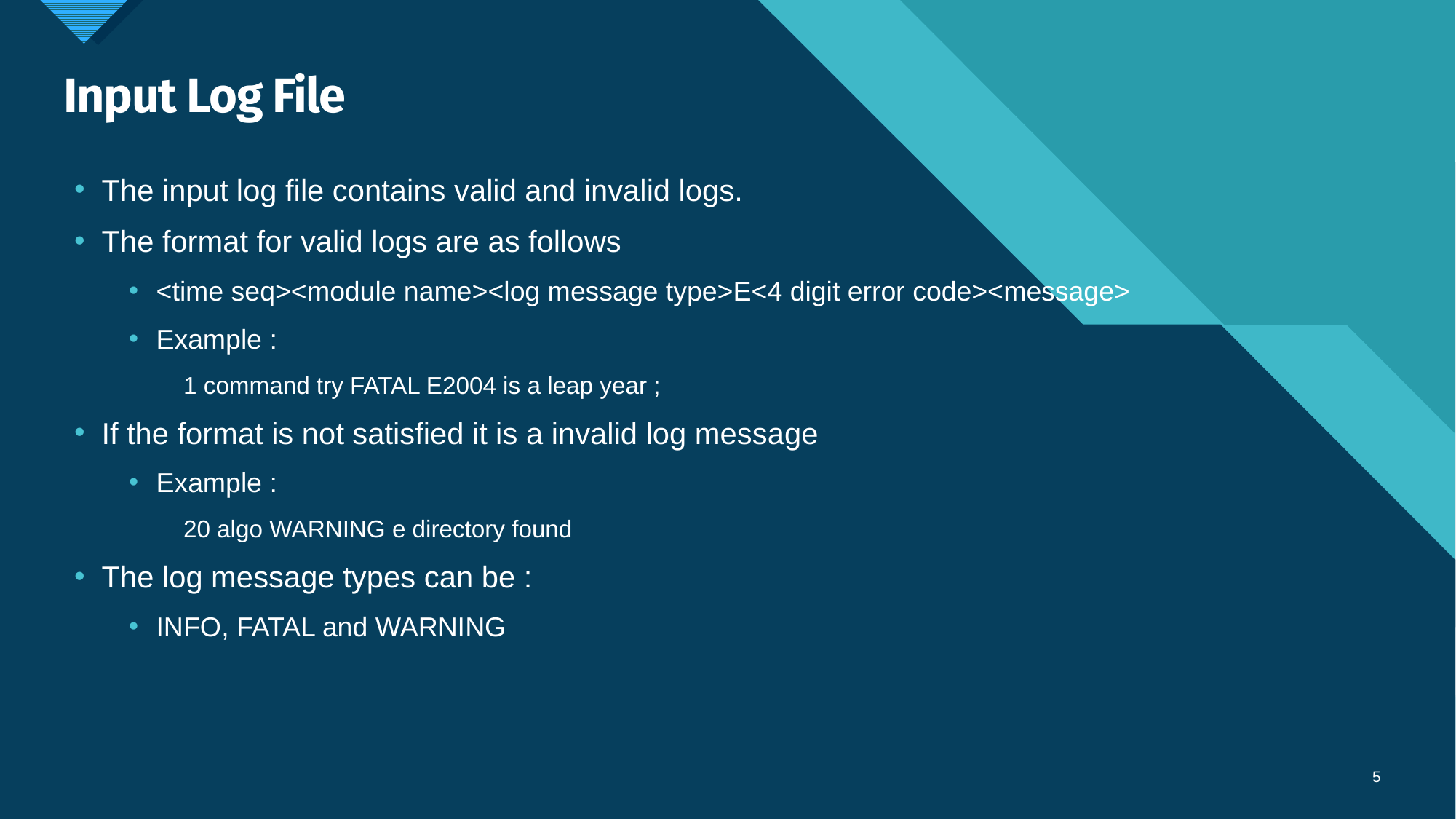

# Input Log File
The input log file contains valid and invalid logs.
The format for valid logs are as follows
<time seq><module name><log message type>E<4 digit error code><message>
Example :
1 command try FATAL E2004 is a leap year ;
If the format is not satisfied it is a invalid log message
Example :
20 algo WARNING e directory found
The log message types can be :
INFO, FATAL and WARNING
5